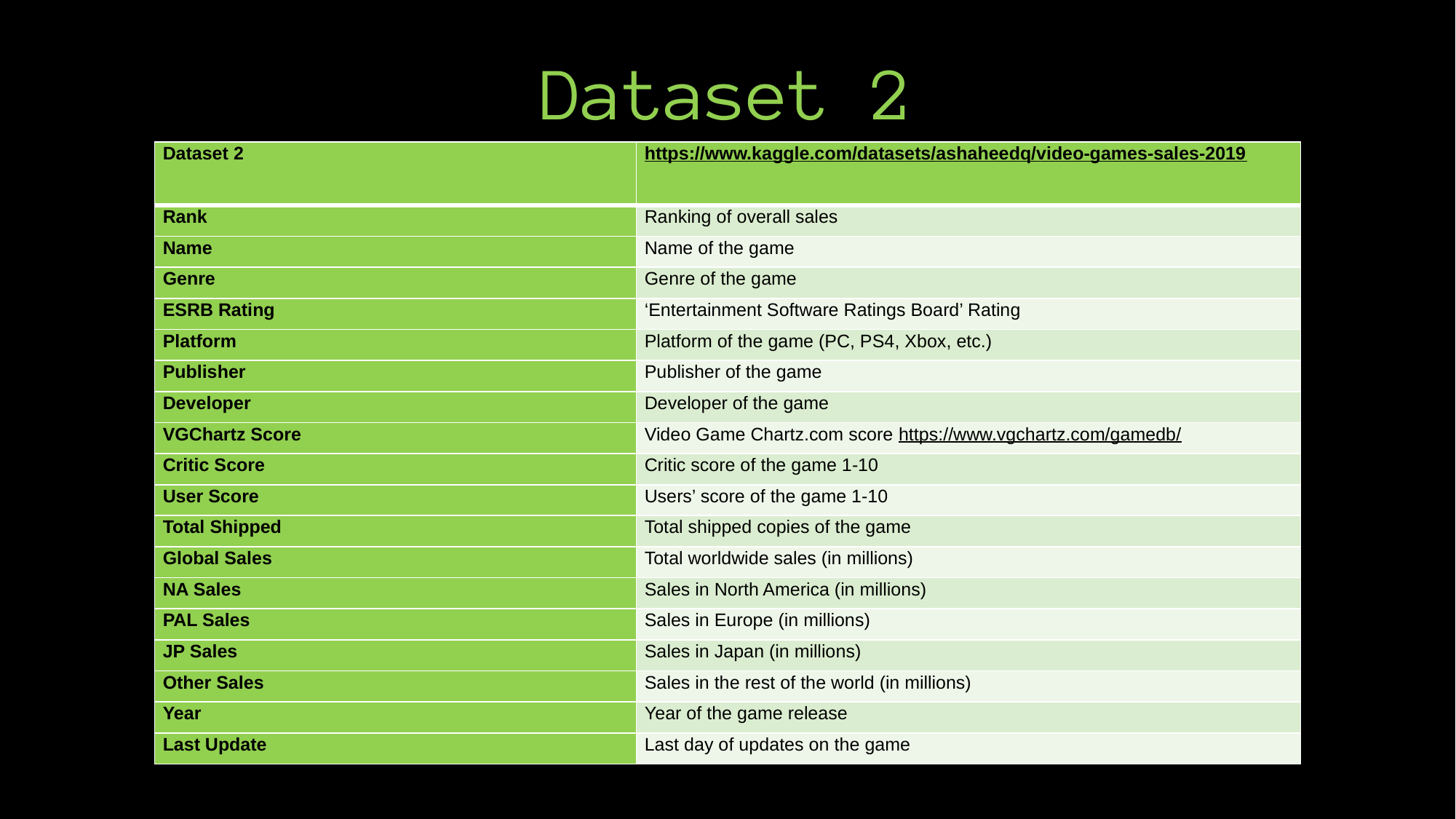

# Dataset 2
| Dataset 2 | https://www.kaggle.com/datasets/ashaheedq/video-games-sales-2019 |
| --- | --- |
| Rank | Ranking of overall sales |
| Name | Name of the game |
| Genre | Genre of the game |
| ESRB Rating | ‘Entertainment Software Ratings Board’ Rating |
| Platform | Platform of the game (PC, PS4, Xbox, etc.) |
| Publisher | Publisher of the game |
| Developer | Developer of the game |
| VGChartz Score | Video Game Chartz.com score https://www.vgchartz.com/gamedb/ |
| Critic Score | Critic score of the game 1-10 |
| User Score | Users’ score of the game 1-10 |
| Total Shipped | Total shipped copies of the game |
| Global Sales | Total worldwide sales (in millions) |
| NA Sales | Sales in North America (in millions) |
| PAL Sales | Sales in Europe (in millions) |
| JP Sales | Sales in Japan (in millions) |
| Other Sales | Sales in the rest of the world (in millions) |
| Year | Year of the game release |
| Last Update | Last day of updates on the game |